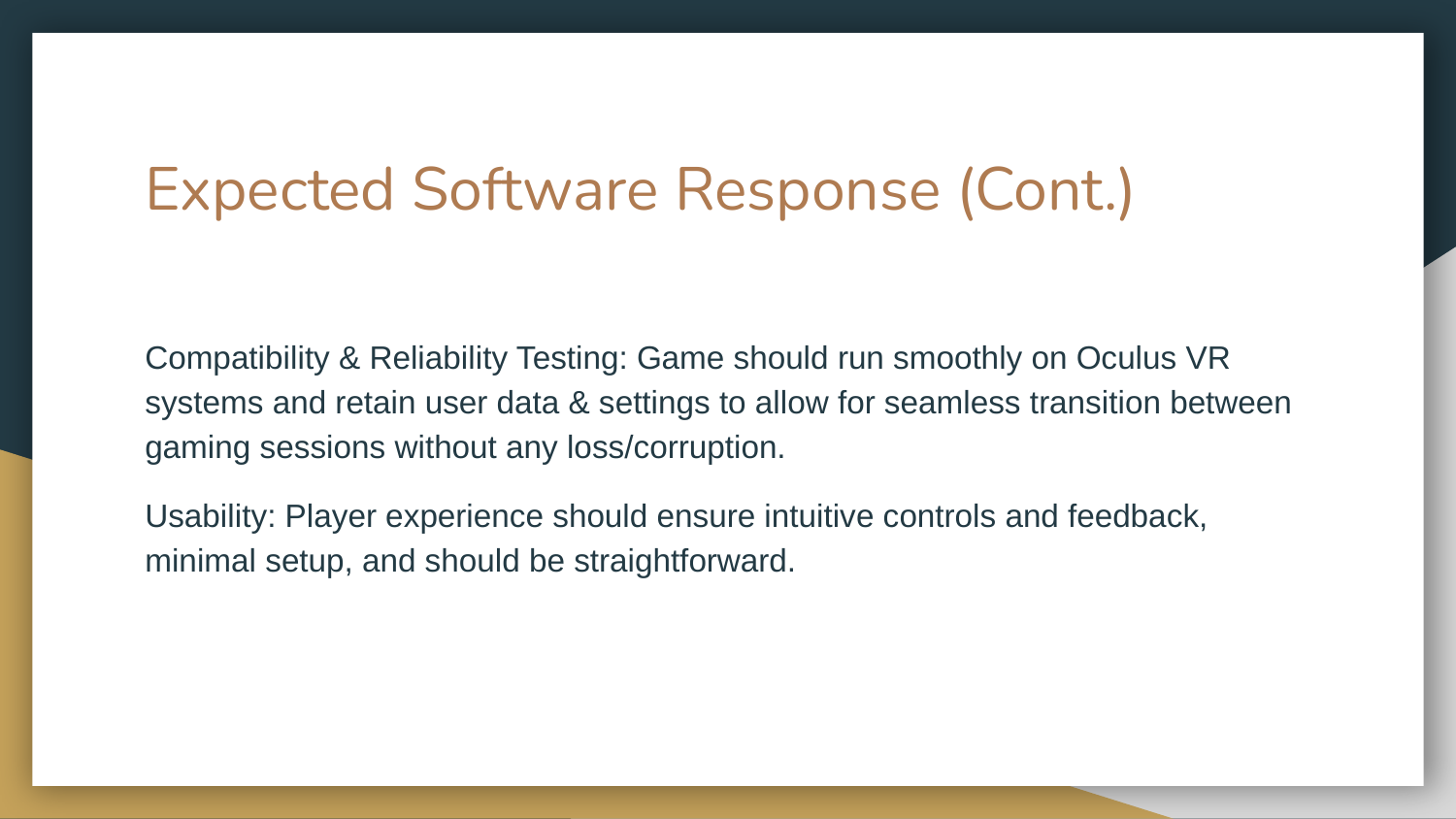

# Expected Software Response (Cont.)
Compatibility & Reliability Testing: Game should run smoothly on Oculus VR systems and retain user data & settings to allow for seamless transition between gaming sessions without any loss/corruption.
Usability: Player experience should ensure intuitive controls and feedback, minimal setup, and should be straightforward.